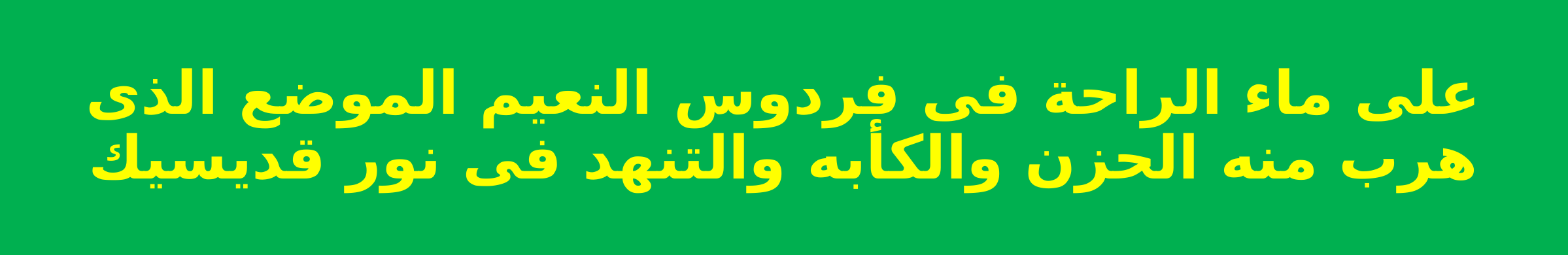

على ماء الراحة فى فردوس النعيم الموضع الذى هرب منه الحزن والكأبه والتنهد فى نور قديسيك